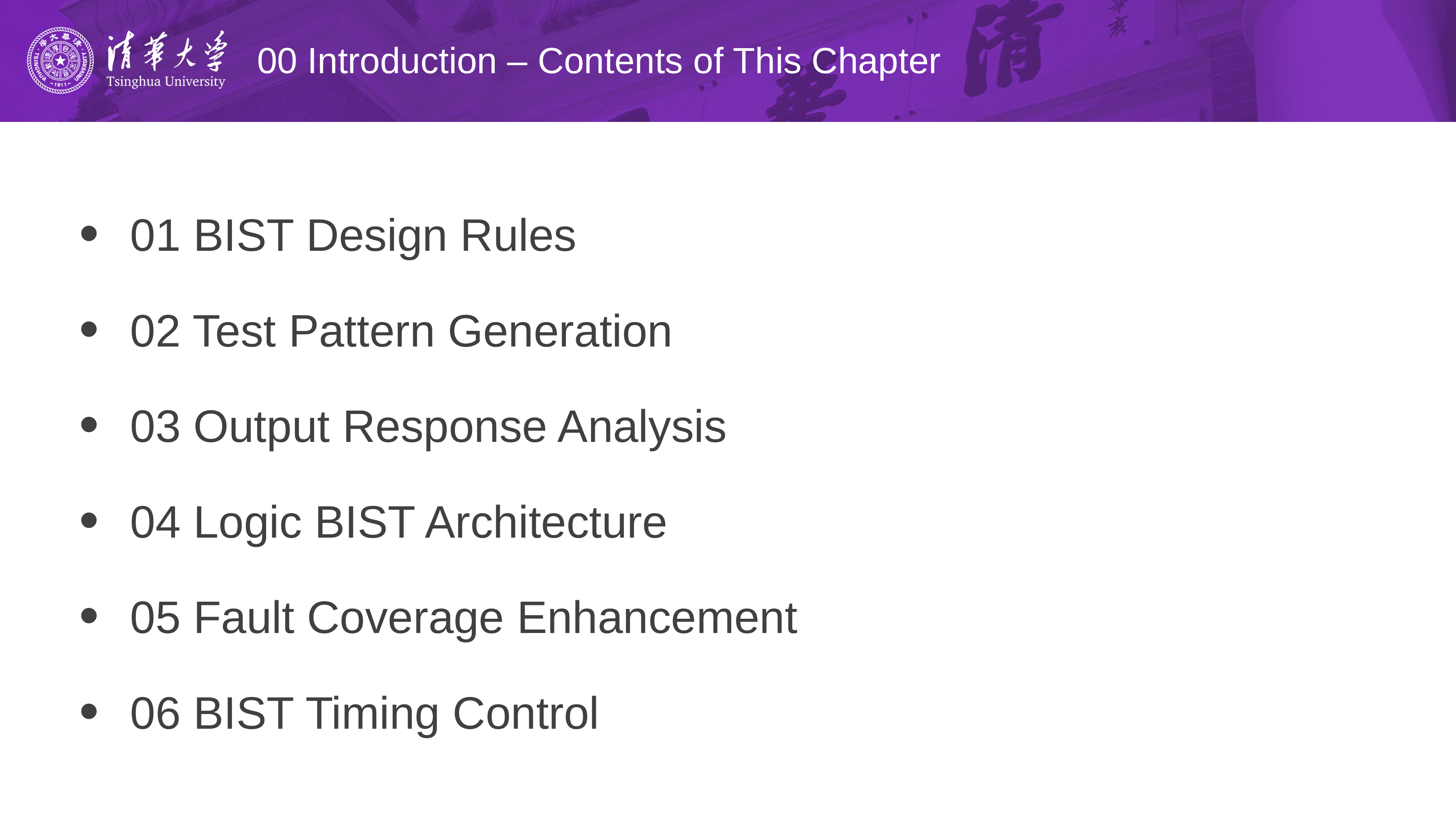

# 00 Introduction – Contents of This Chapter
01 BIST Design Rules
02 Test Pattern Generation
03 Output Response Analysis
04 Logic BIST Architecture
05 Fault Coverage Enhancement
06 BIST Timing Control